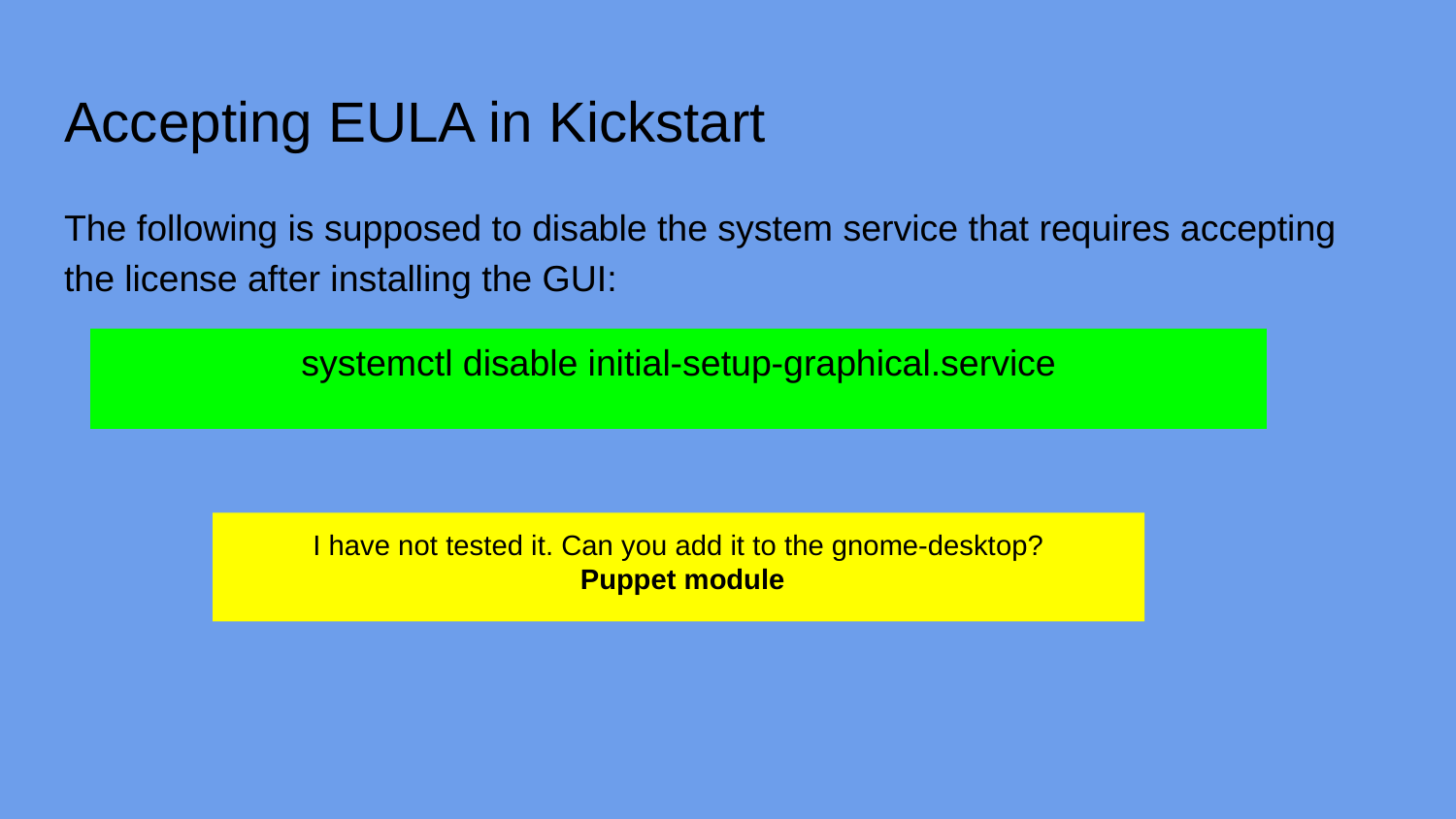

# Accepting EULA in Kickstart
The following is supposed to disable the system service that requires accepting the license after installing the GUI:

systemctl disable initial-setup-graphical.service

I have not tested it. Can you add it to the gnome-desktop?
 Puppet module